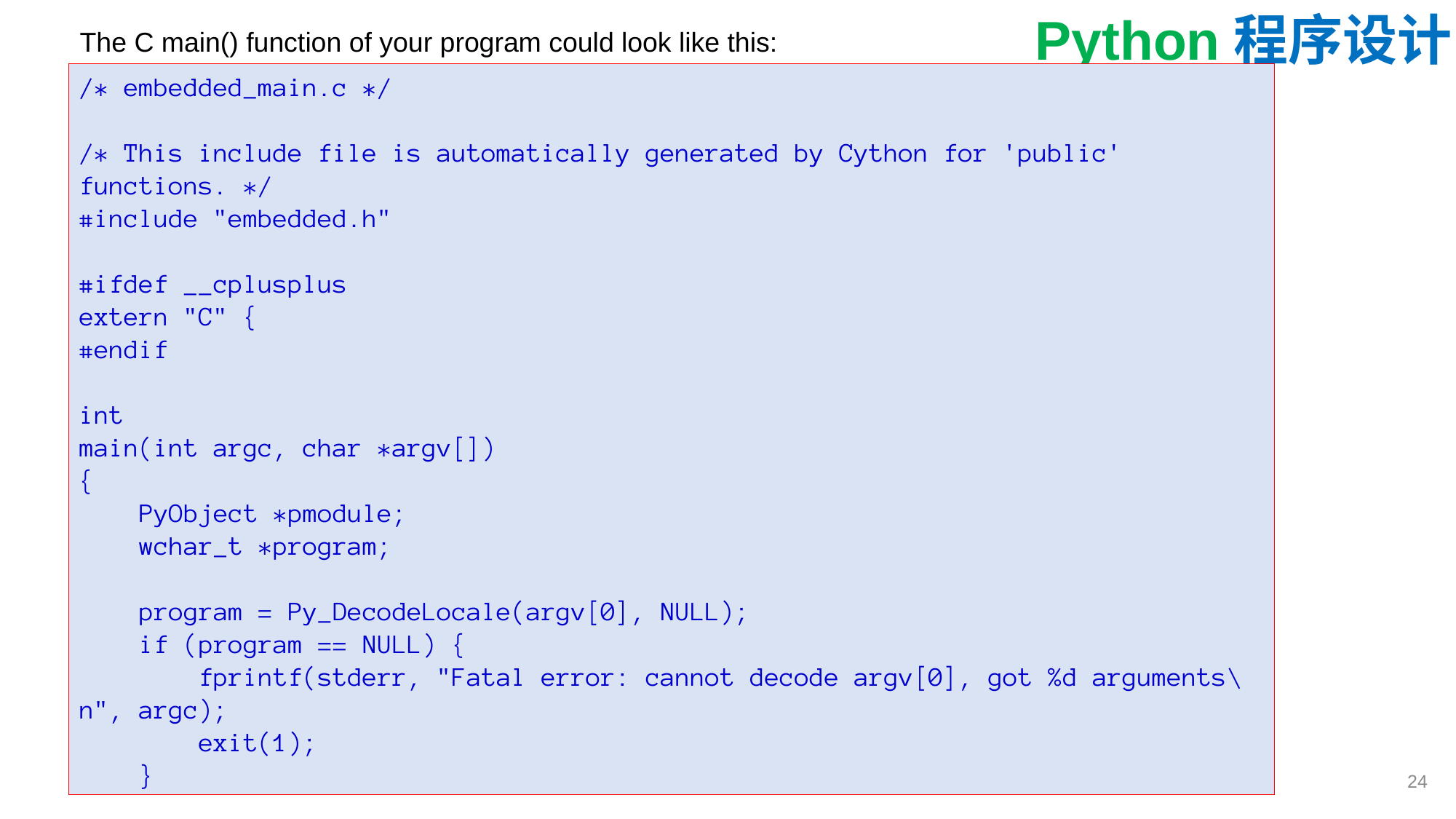

The C main() function of your program could look like this:
/* embedded_main.c */

/* This include file is automatically generated by Cython for 'public' functions. */
#include "embedded.h"

#ifdef __cplusplus
extern "C" {
#endif

int
main(int argc, char *argv[])
{
    PyObject *pmodule;
    wchar_t *program;

    program = Py_DecodeLocale(argv[0], NULL);
    if (program == NULL) {
        fprintf(stderr, "Fatal error: cannot decode argv[0], got %d arguments\n", argc);
        exit(1);
    }
24